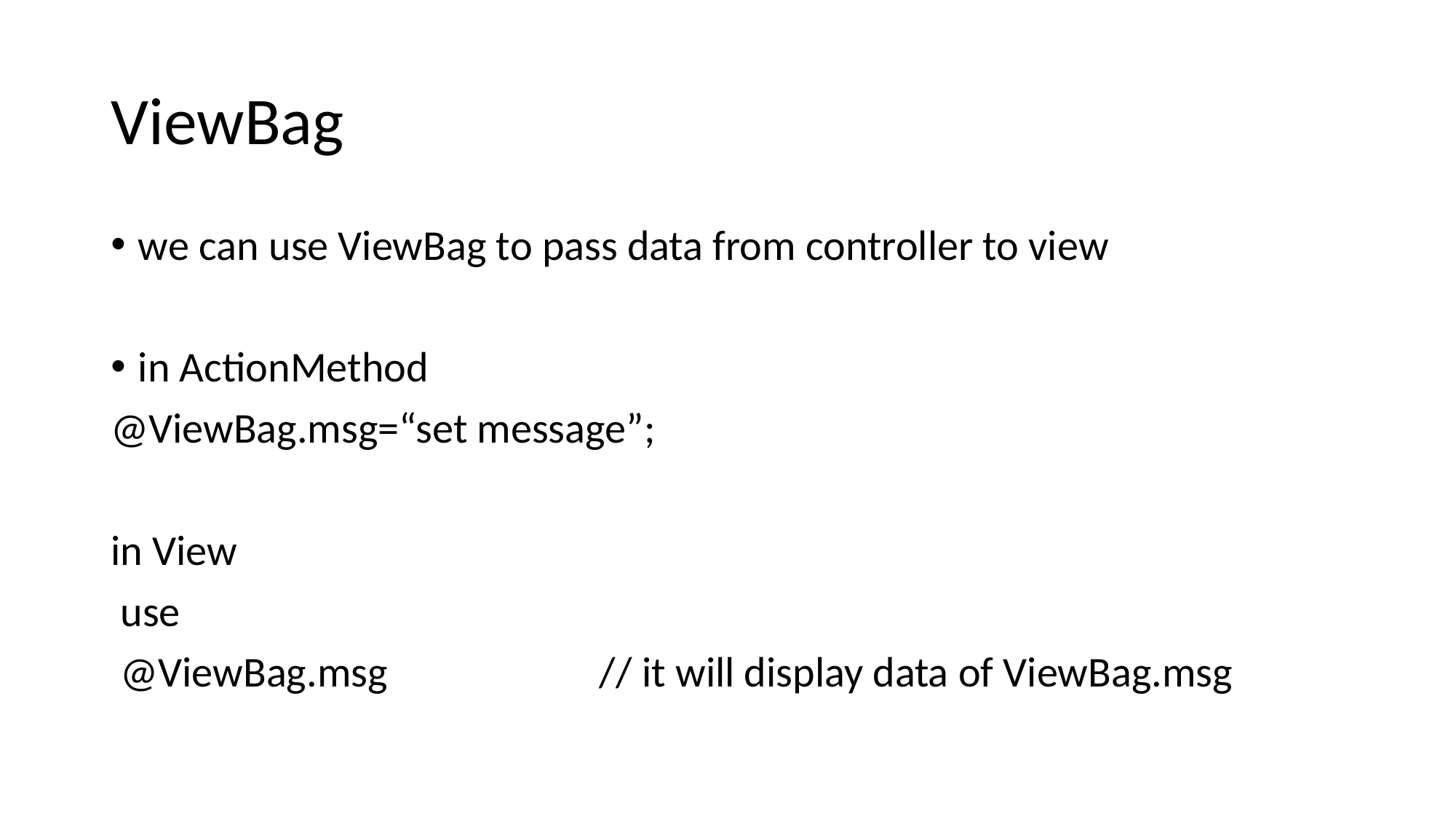

# ViewBag
we can use ViewBag to pass data from controller to view

in ActionMethod
@ViewBag.msg=“set message”;

in View
 use
 @ViewBag.msg                      // it will display data of ViewBag.msg